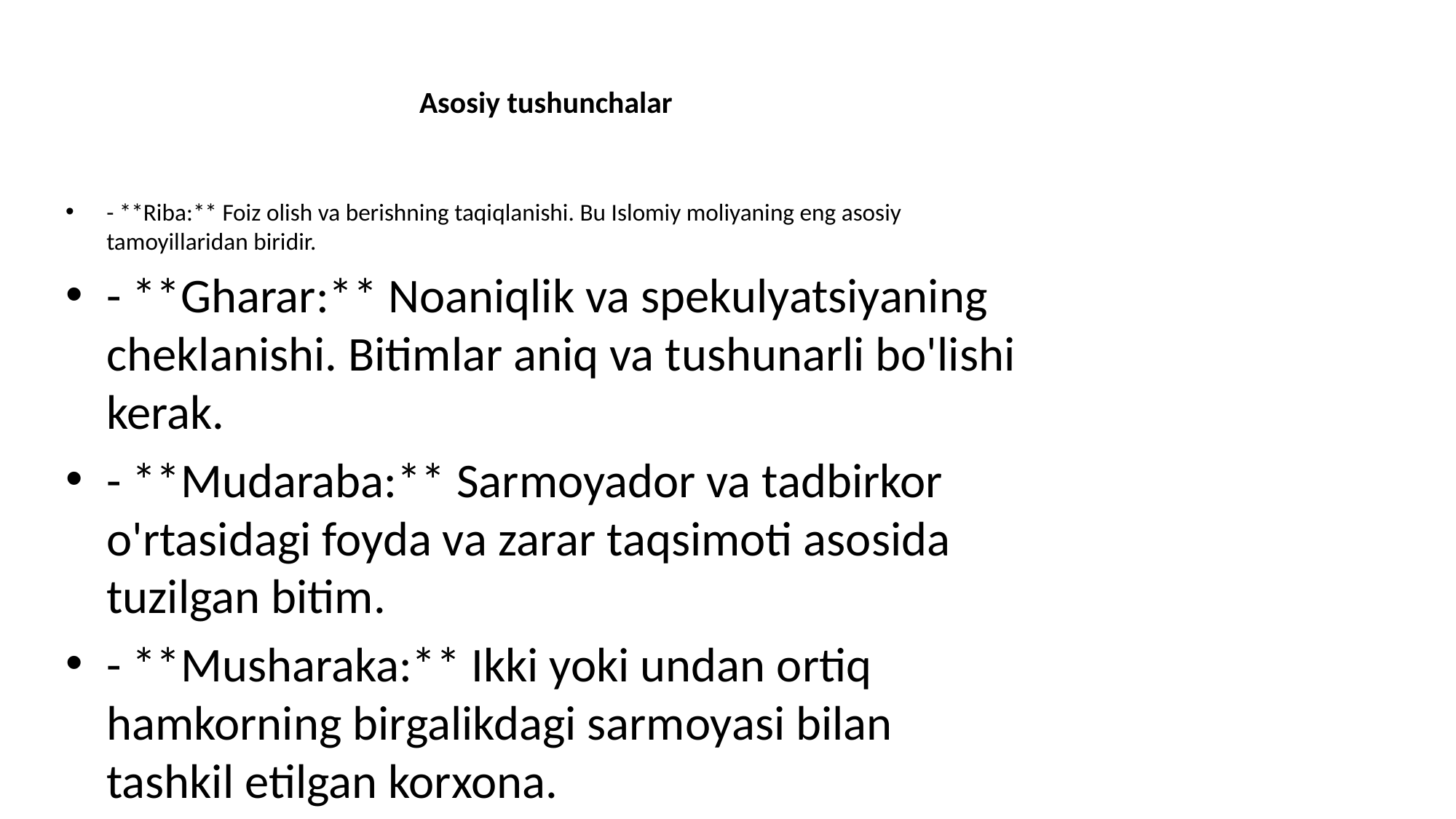

# Asosiy tushunchalar
- **Riba:** Foiz olish va berishning taqiqlanishi. Bu Islomiy moliyaning eng asosiy tamoyillaridan biridir.
- **Gharar:** Noaniqlik va spekulyatsiyaning cheklanishi. Bitimlar aniq va tushunarli bo'lishi kerak.
- **Mudaraba:** Sarmoyador va tadbirkor o'rtasidagi foyda va zarar taqsimoti asosida tuzilgan bitim.
- **Musharaka:** Ikki yoki undan ortiq hamkorning birgalikdagi sarmoyasi bilan tashkil etilgan korxona.
- **Halol va harom:** Moliyaviy faoliyat halol sohalarda olib borilishi kerak, harom sohalarga sarmoya kiritish taqiqlangan.